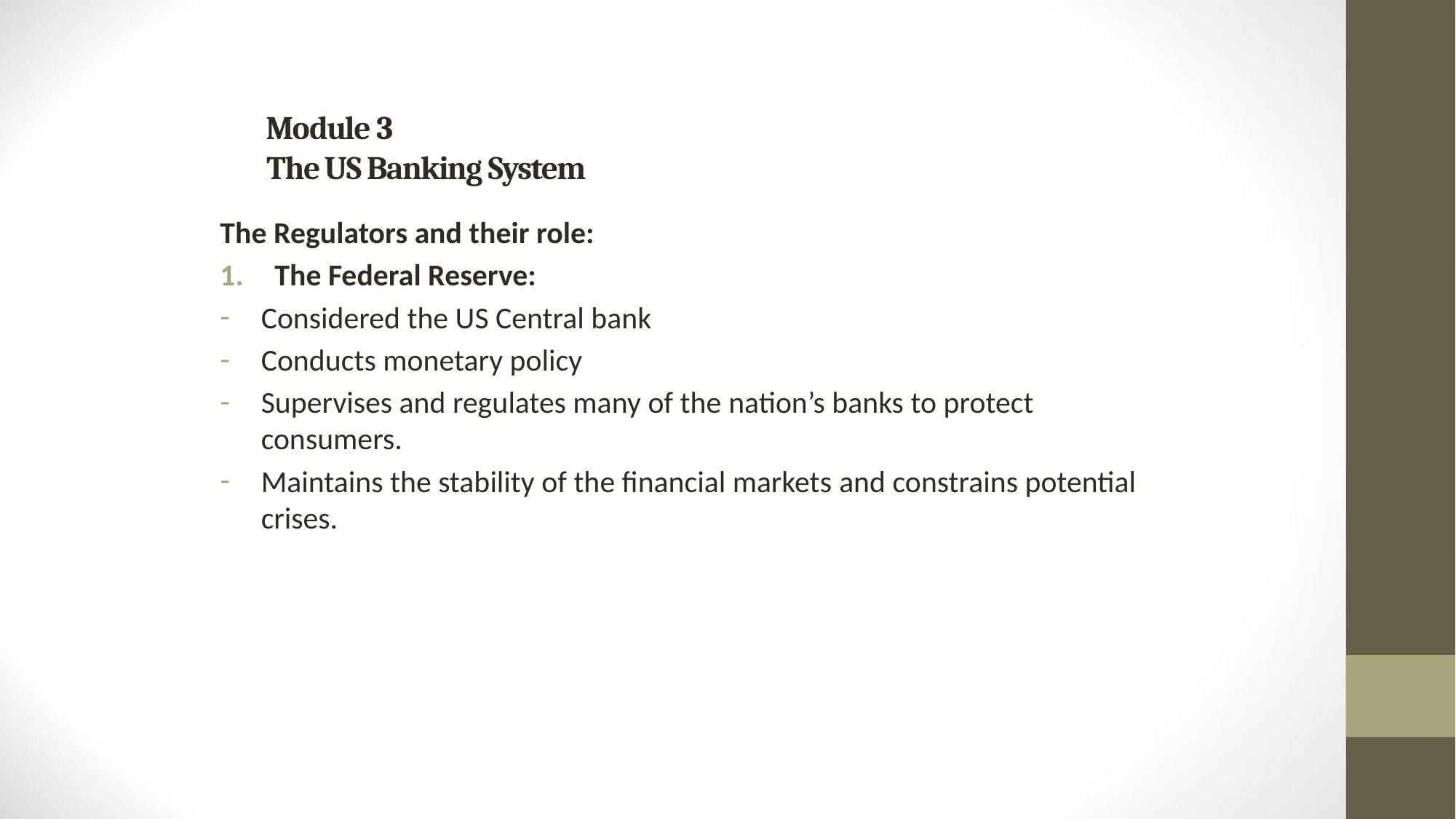

# Module 3 The US Banking System
The Regulators and their role:
The Federal Reserve:
Considered the US Central bank
Conducts monetary policy
Supervises and regulates many of the nation’s banks to protect consumers.
Maintains the stability of the financial markets and constrains potential crises.